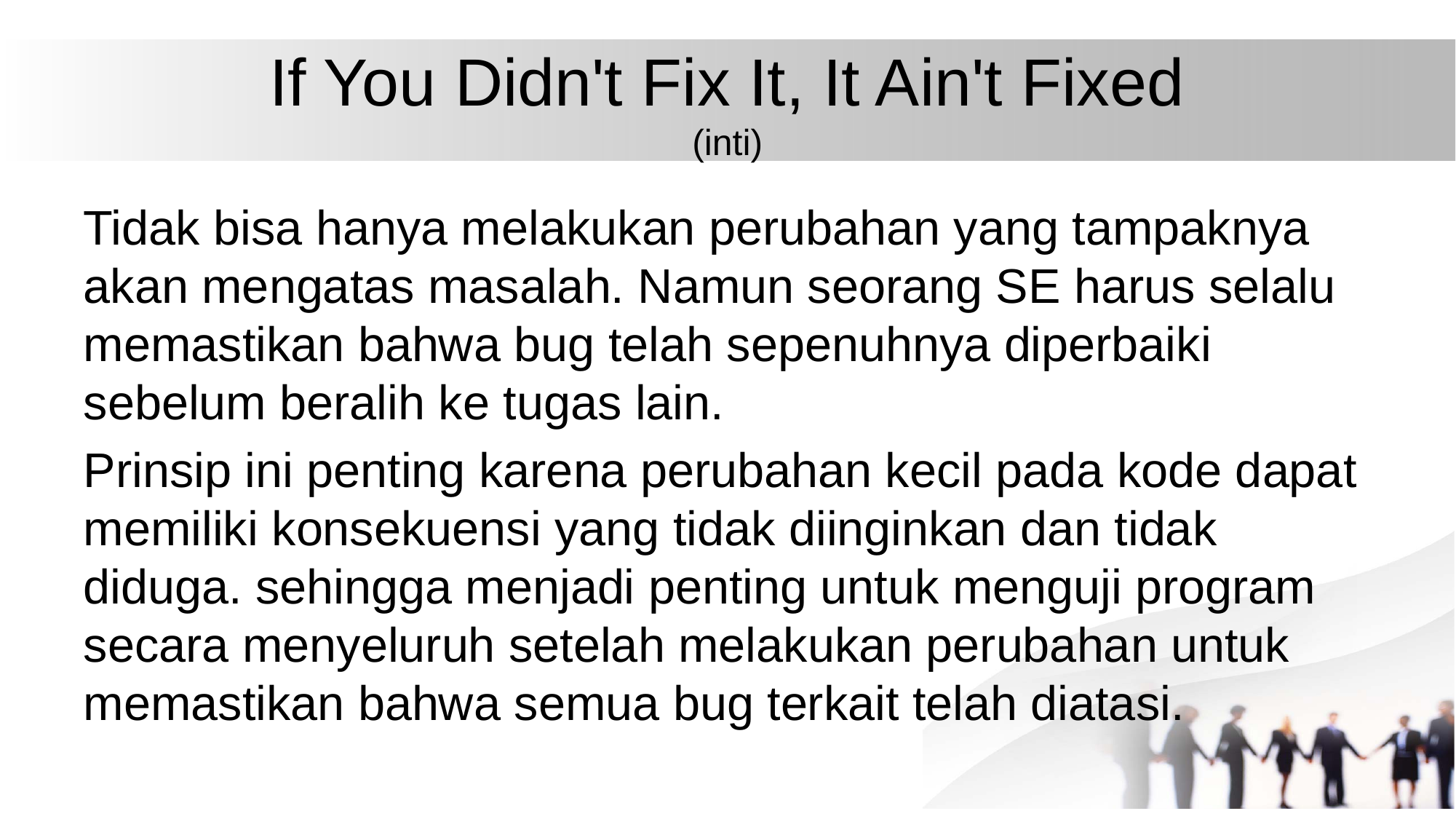

# If You Didn't Fix It, It Ain't Fixed (inti)
Tidak bisa hanya melakukan perubahan yang tampaknya akan mengatas masalah. Namun seorang SE harus selalu memastikan bahwa bug telah sepenuhnya diperbaiki sebelum beralih ke tugas lain.
Prinsip ini penting karena perubahan kecil pada kode dapat memiliki konsekuensi yang tidak diinginkan dan tidak diduga. sehingga menjadi penting untuk menguji program secara menyeluruh setelah melakukan perubahan untuk memastikan bahwa semua bug terkait telah diatasi.